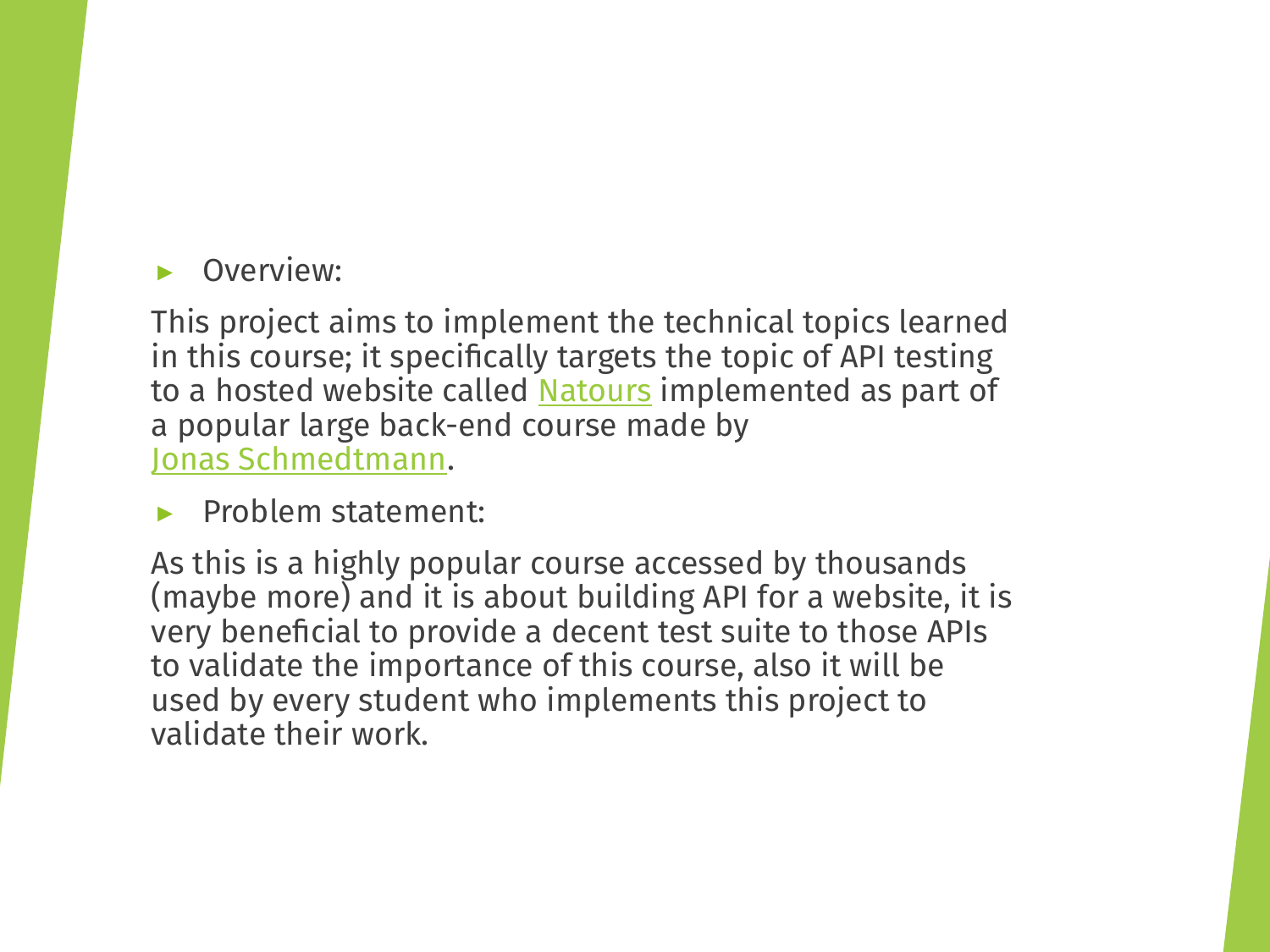

Overview:
This project aims to implement the technical topics learned in this course; it specifically targets the topic of API testing to a hosted website called Natours implemented as part of a popular large back-end course made by Jonas Schmedtmann.
Problem statement:
As this is a highly popular course accessed by thousands (maybe more) and it is about building API for a website, it is very beneficial to provide a decent test suite to those APIs to validate the importance of this course, also it will be used by every student who implements this project to validate their work.